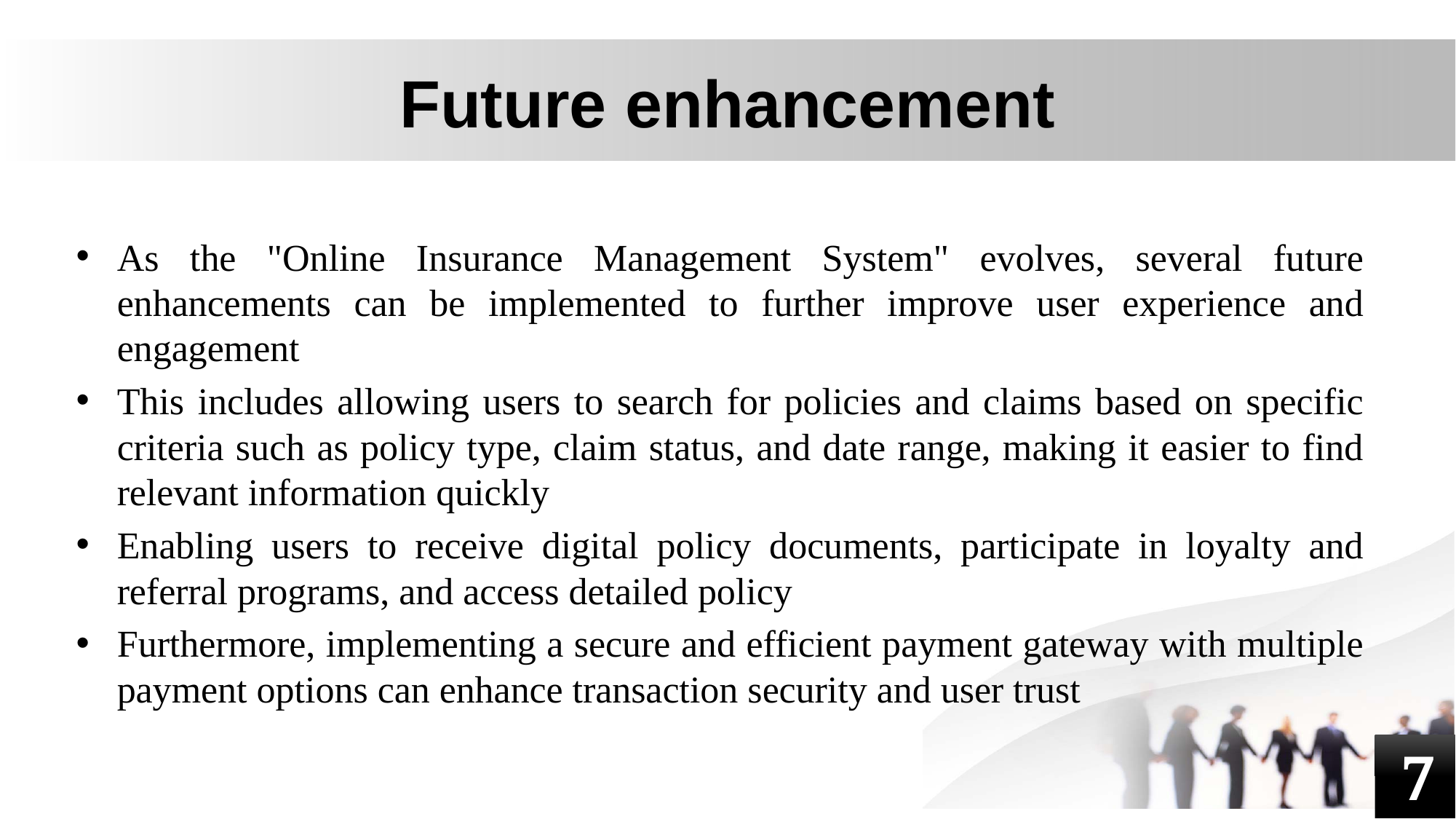

# Future enhancement
As the "Online Insurance Management System" evolves, several future enhancements can be implemented to further improve user experience and engagement
This includes allowing users to search for policies and claims based on specific criteria such as policy type, claim status, and date range, making it easier to find relevant information quickly
Enabling users to receive digital policy documents, participate in loyalty and referral programs, and access detailed policy
Furthermore, implementing a secure and efficient payment gateway with multiple payment options can enhance transaction security and user trust

 7